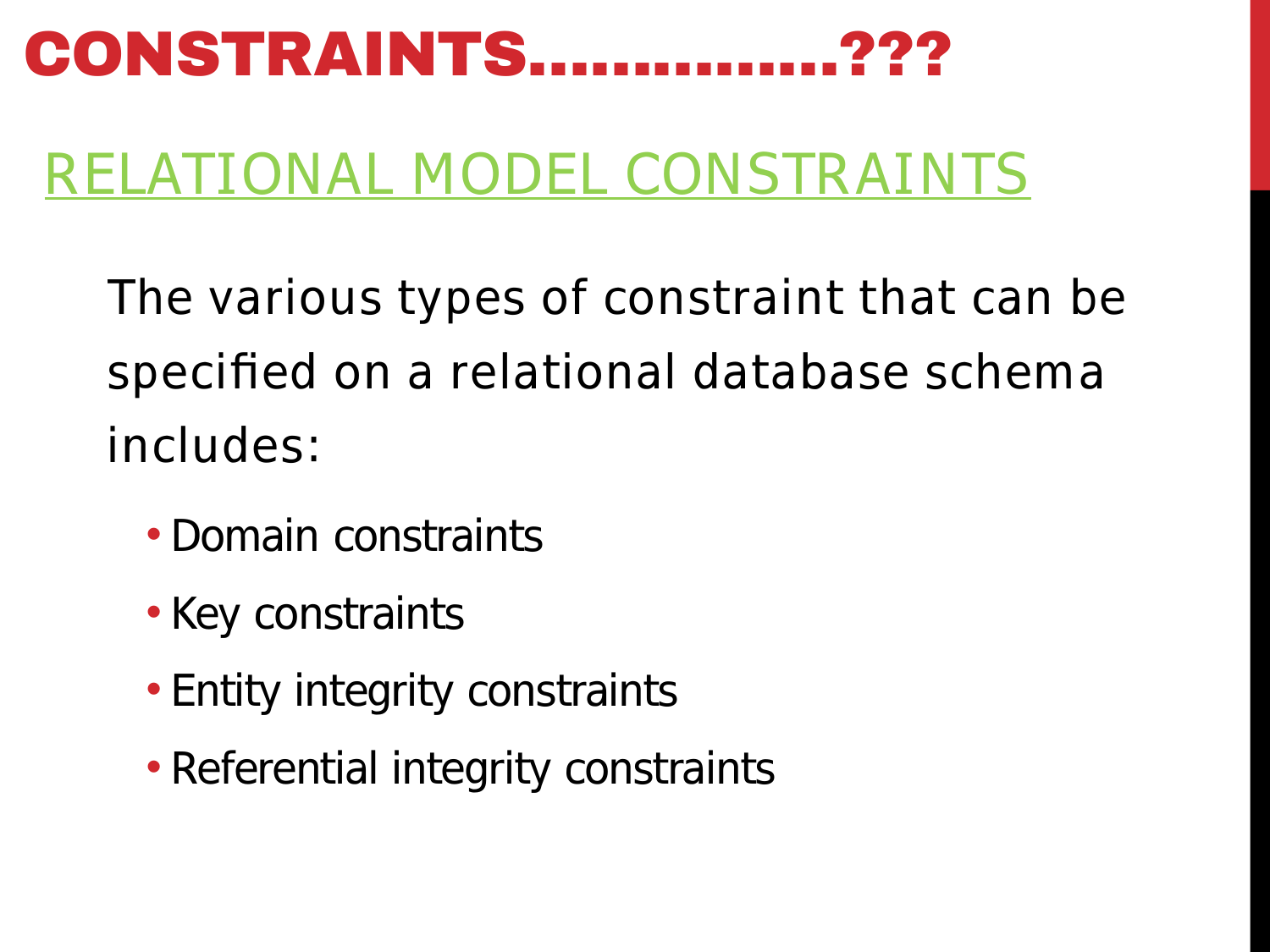

# Constraints……………???
Relational Model Constraints
The various types of constraint that can be specified on a relational database schema includes:
Domain constraints
Key constraints
Entity integrity constraints
Referential integrity constraints